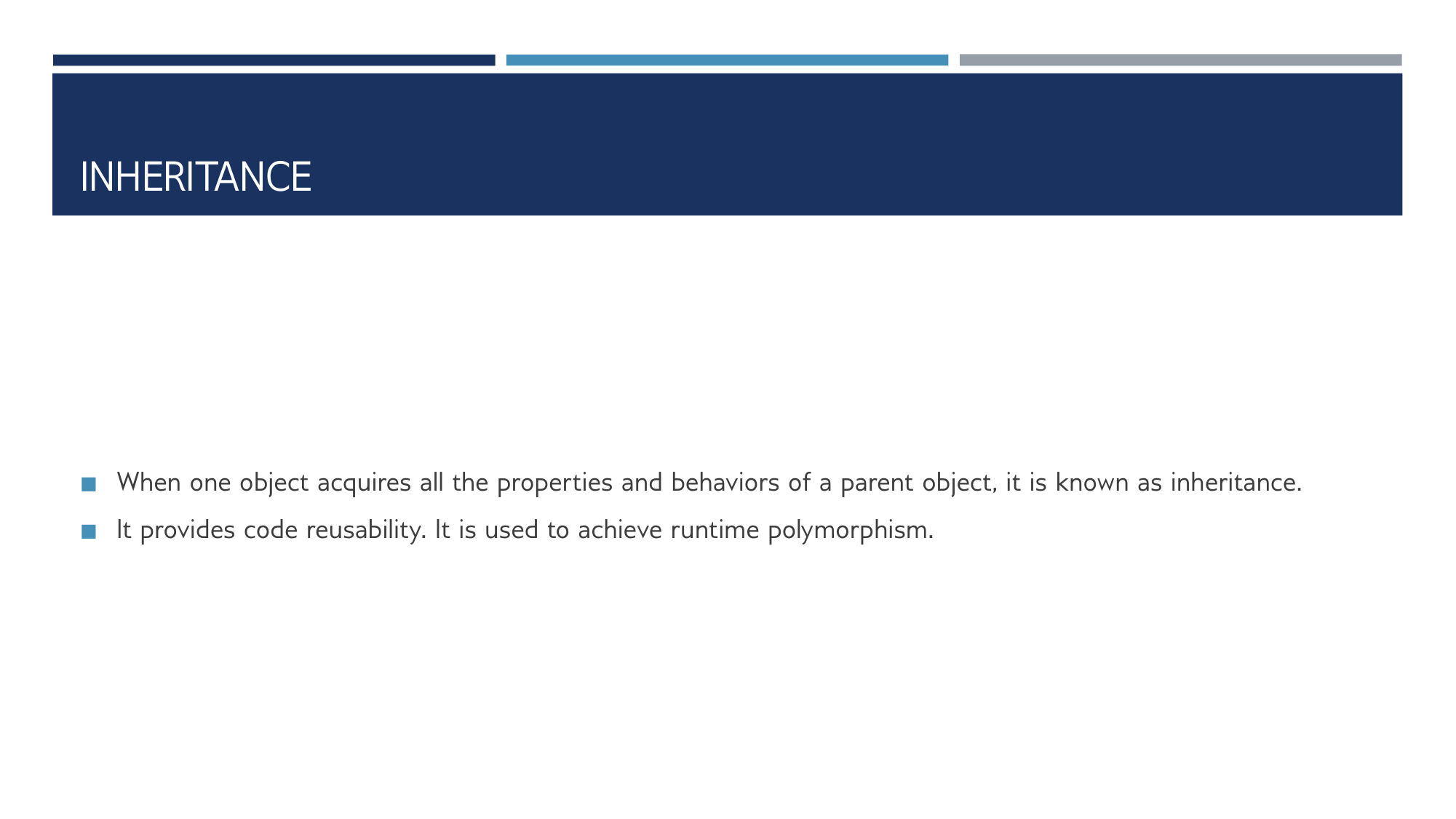

# INHERITANCE

When one object acquires all the properties and behaviors of a parent object, it is known as inheritance.
It provides code reusability. It is used to achieve runtime polymorphism.